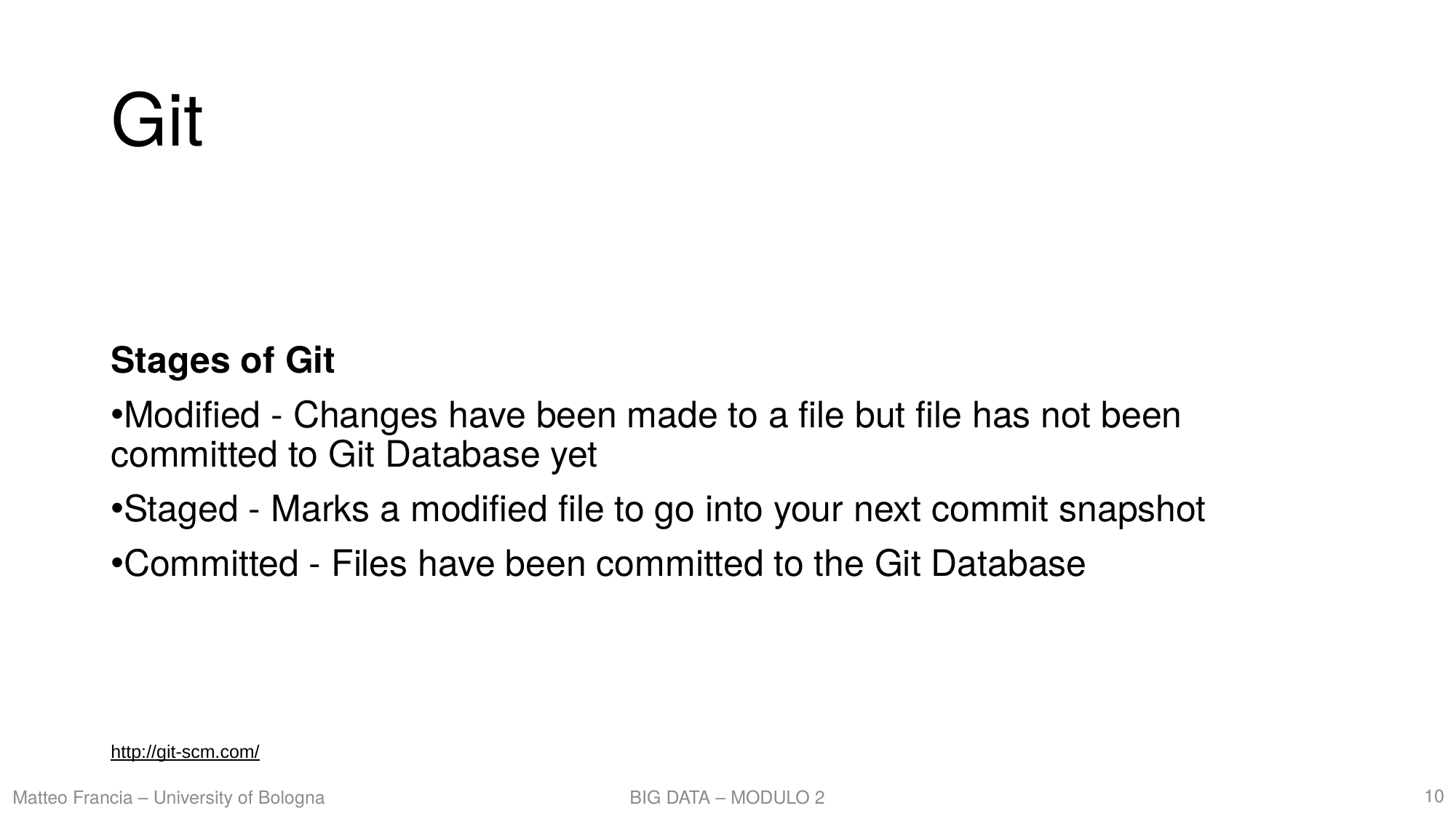

# Git
Stages of Git
Modified - Changes have been made to a file but file has not been committed to Git Database yet
Staged - Marks a modified file to go into your next commit snapshot
Committed - Files have been committed to the Git Database
http://git-scm.com/
10
Matteo Francia – University of Bologna